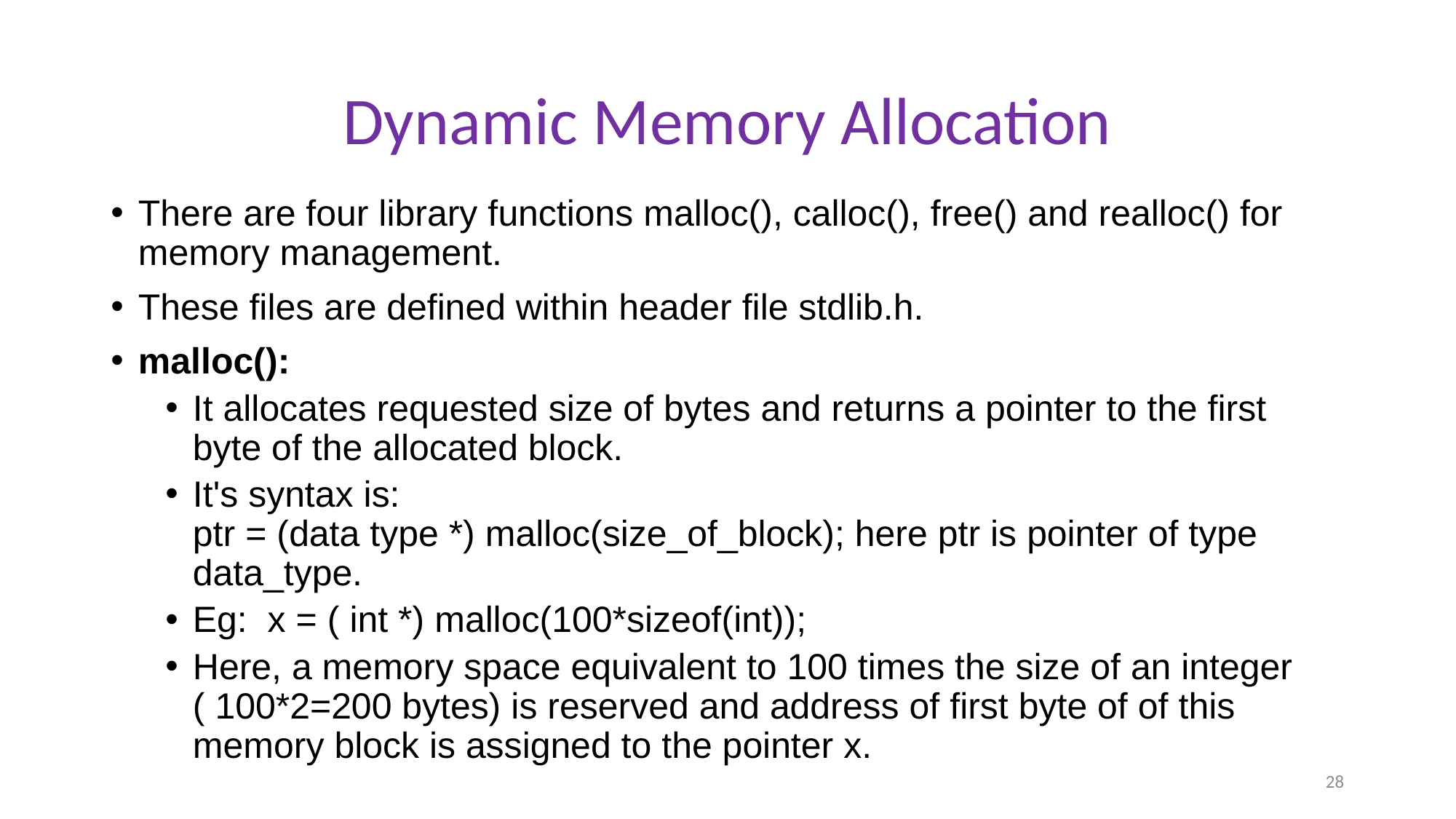

# Dynamic Memory Allocation
There are four library functions malloc(), calloc(), free() and realloc() for memory management.
These files are defined within header file stdlib.h.
malloc():
It allocates requested size of bytes and returns a pointer to the first byte of the allocated block.
It's syntax is:
ptr = (data type *) malloc(size_of_block); here ptr is pointer of type data_type.
Eg:  x = ( int *) malloc(100*sizeof(int));
Here, a memory space equivalent to 100 times the size of an integer ( 100*2=200 bytes) is reserved and address of first byte of of this memory block is assigned to the pointer x.

28